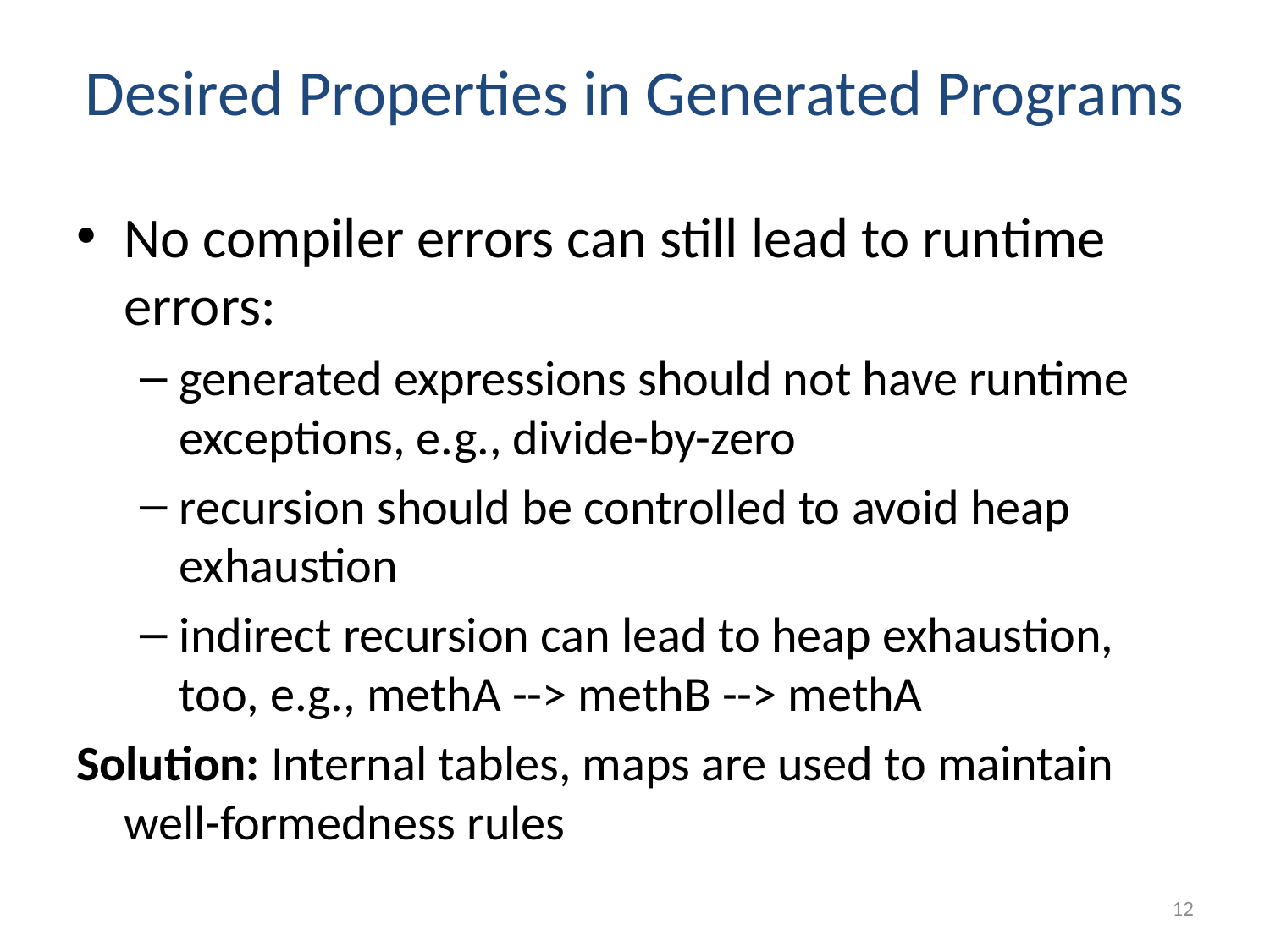

# Desired Properties in Generated Programs
No compiler errors can still lead to runtime errors:
generated expressions should not have runtime exceptions, e.g., divide-by-zero
recursion should be controlled to avoid heap exhaustion
indirect recursion can lead to heap exhaustion, too, e.g., methA --> methB --> methA
Solution: Internal tables, maps are used to maintain well-formedness rules

12